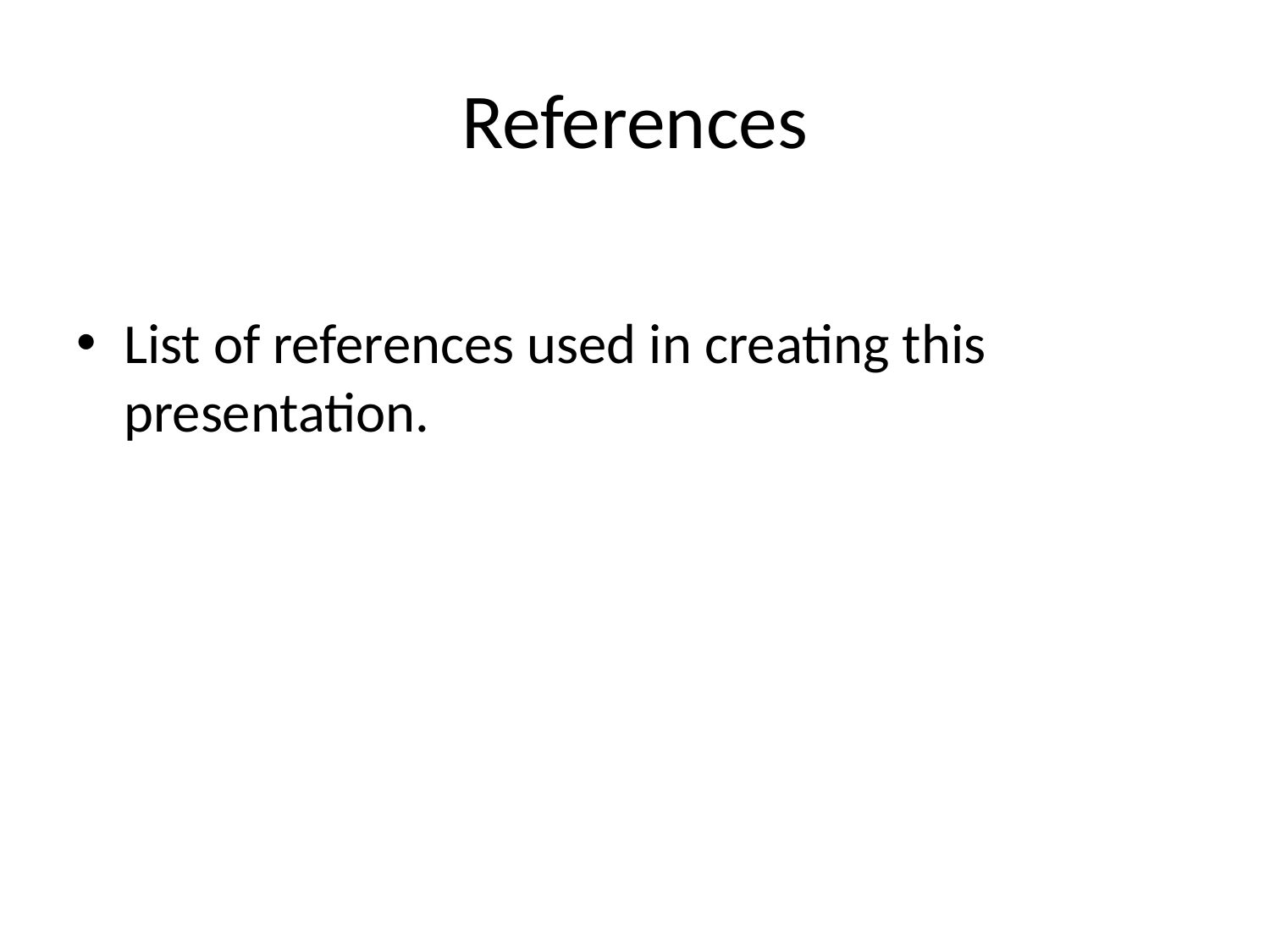

# References

List of references used in creating this presentation.